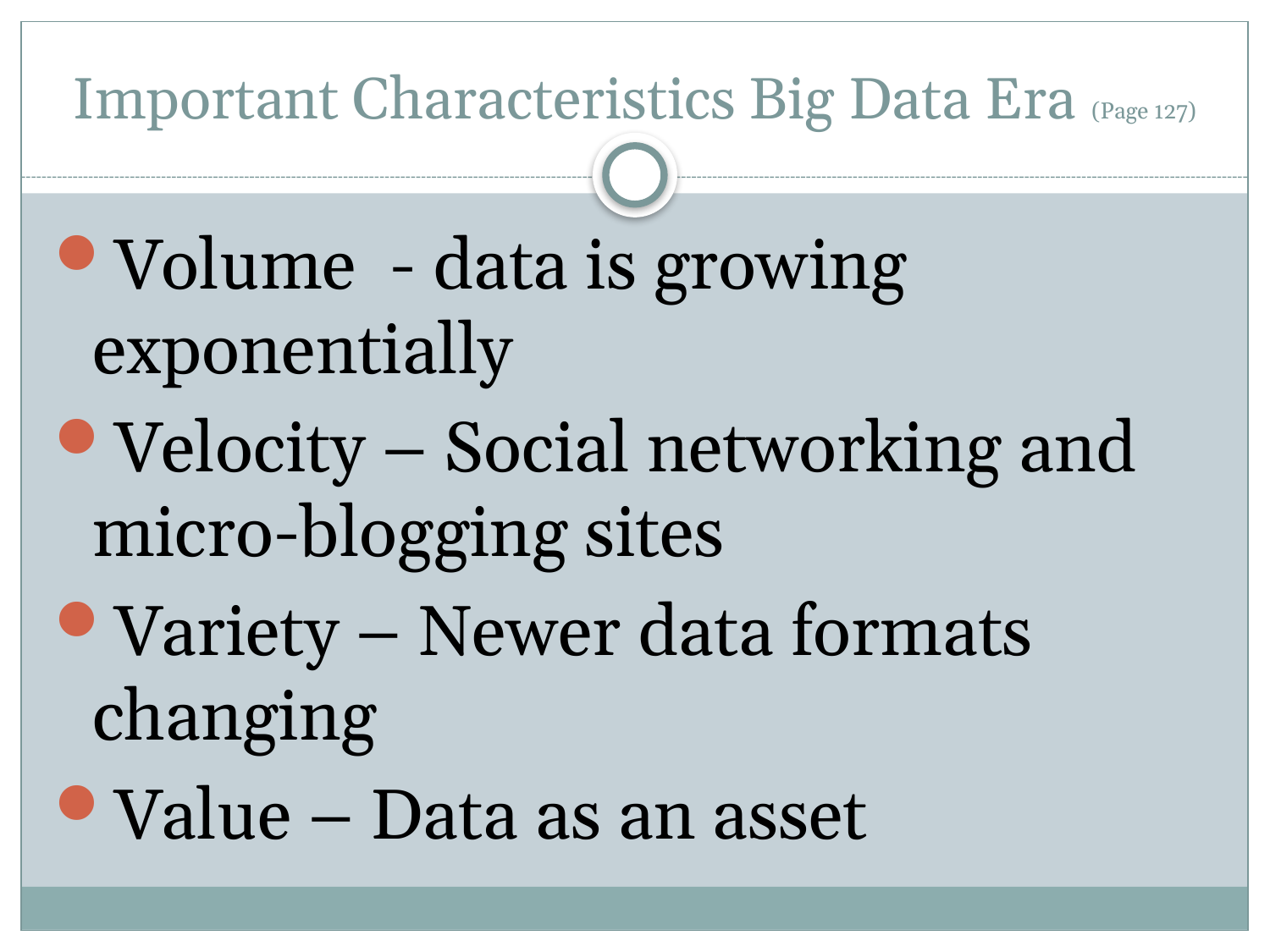

# Important Characteristics Big Data Era (Page 127)
Volume  - data is growing exponentially
Velocity – Social networking and micro-blogging sites
Variety – Newer data formats changing
Value – Data as an asset